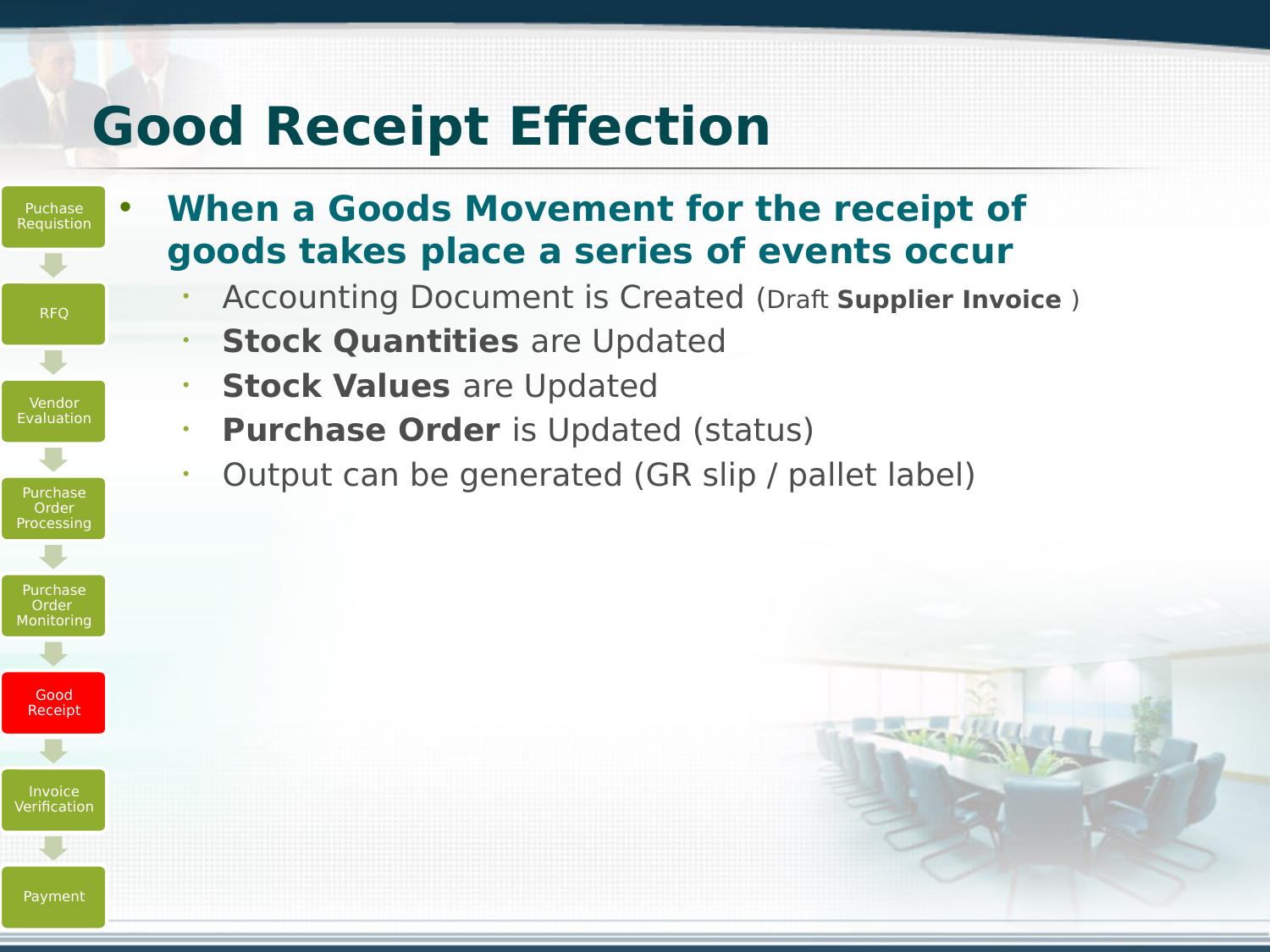

# Good Receipt Effection
When a Goods Movement for the receipt of goods takes place a series of events occur
Accounting Document is Created (Draft Supplier Invoice )
Stock Quantities are Updated
Stock Values are Updated
Purchase Order is Updated (status)
Output can be generated (GR slip / pallet label)
Puchase Requistion

RFQ

Vendor Evaluation

Purchase Order Processing

Purchase Order  Monitoring

Good Receipt

Invoice Verification

Payment